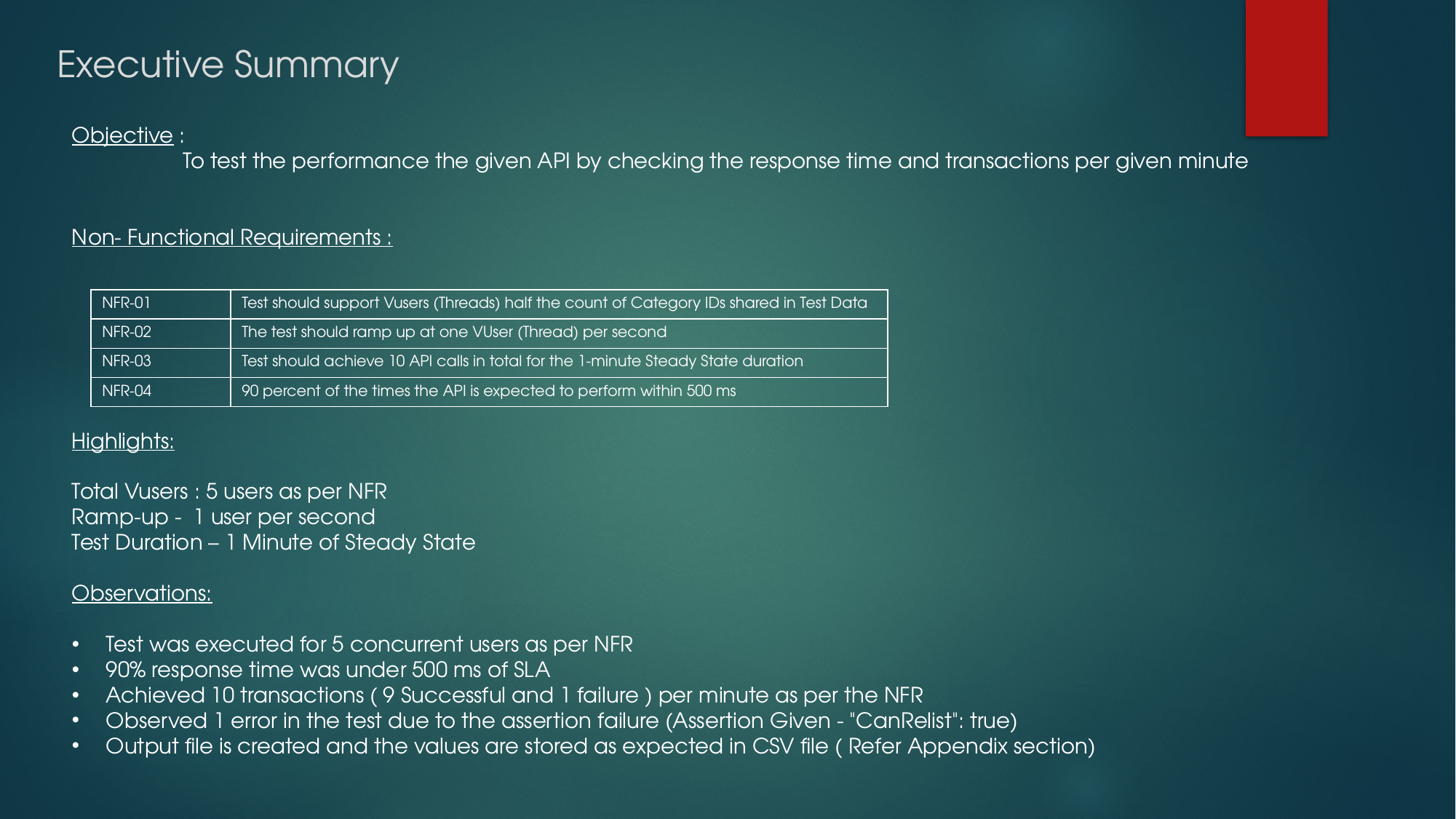

# Executive Summary
Objective :
                   To test the performance the given API by checking the response time and transactions per given minute

Non- Functional Requirements :

Highlights:

Total Vusers : 5 users as per NFR
Ramp-up -  1 user per second
Test Duration – 1 Minute of Steady State

Observations:

Test was executed for 5 concurrent users as per NFR
90% response time was under 500 ms of SLA
Achieved 10 transactions ( 9 Successful and 1 failure ) per minute as per the NFR
Observed 1 error in the test due to the assertion failure (Assertion Given - "CanRelist": true)
Output file is created and the values are stored as expected in CSV file ( Refer Appendix section)

| NFR-01 | Test should support Vusers (Threads) half the count of Category IDs shared in Test Data |
| --- | --- |
| NFR-02 | The test should ramp up at one VUser (Thread) per second |
| NFR-03 | Test should achieve 10 API calls in total for the 1-minute Steady State duration |
| NFR-04 | 90 percent of the times the API is expected to perform within 500 ms |